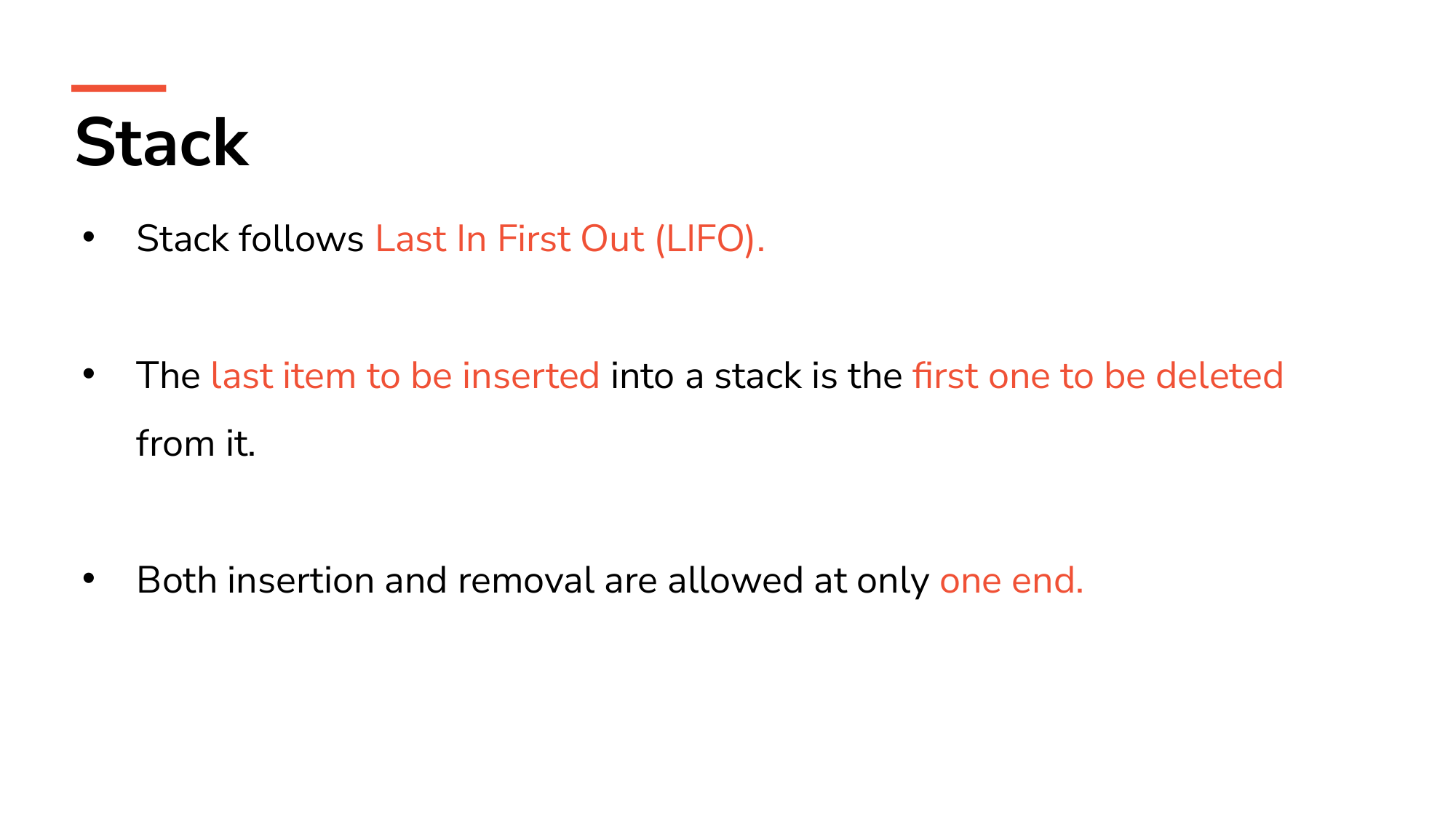

Stack
Stack follows Last In First Out (LIFO).

The last item to be inserted into a stack is the first one to be deleted from it.

Both insertion and removal are allowed at only one end.